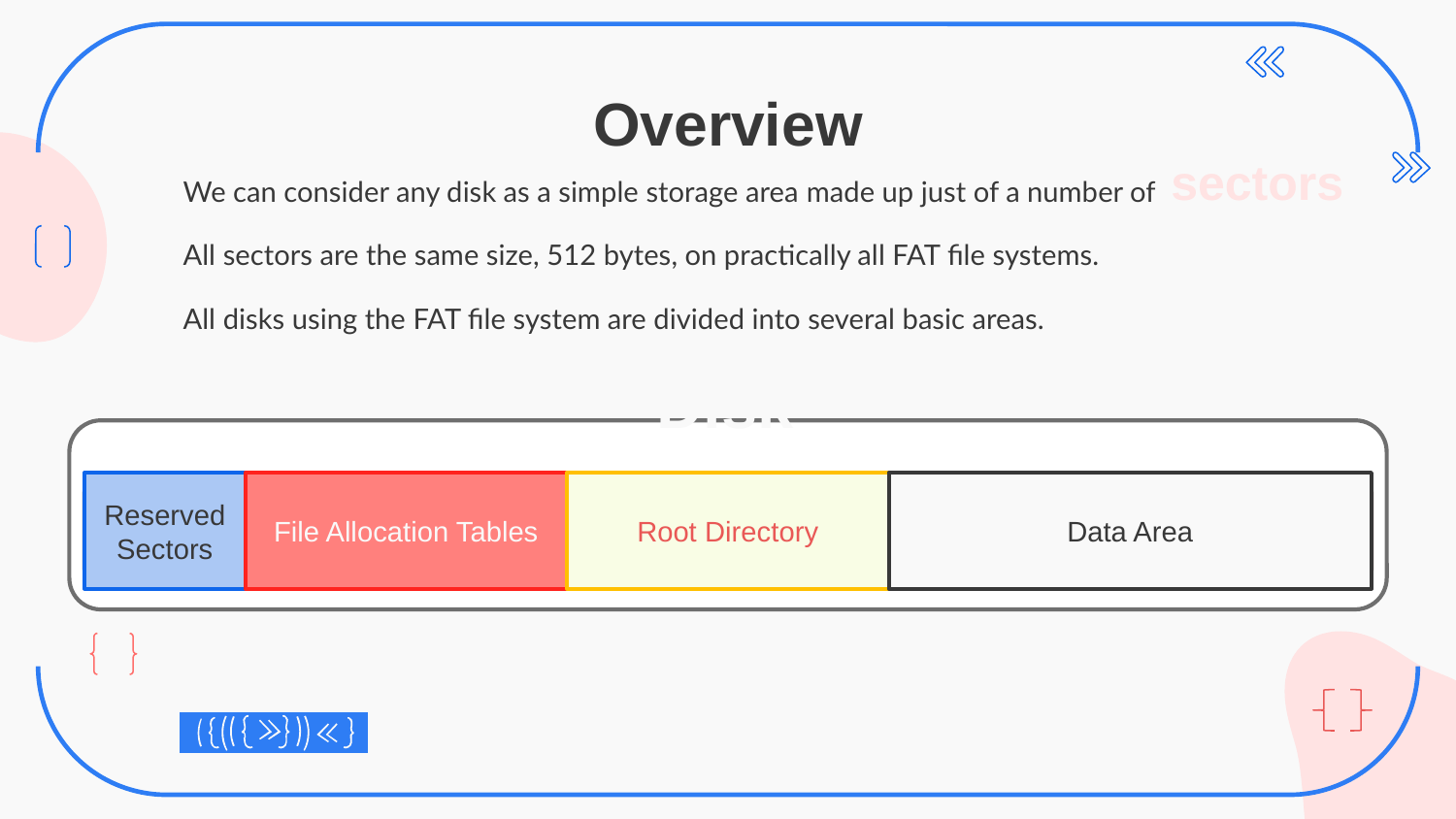

# Overview
sectors
We can consider any disk as a simple storage area made up just of a number of
All sectors are the same size, 512 bytes, on practically all FAT file systems.
All disks using the FAT file system are divided into several basic areas.
Disk

Root Directory
Data Area
Reserved Sectors
File Allocation Tables

512
bytes